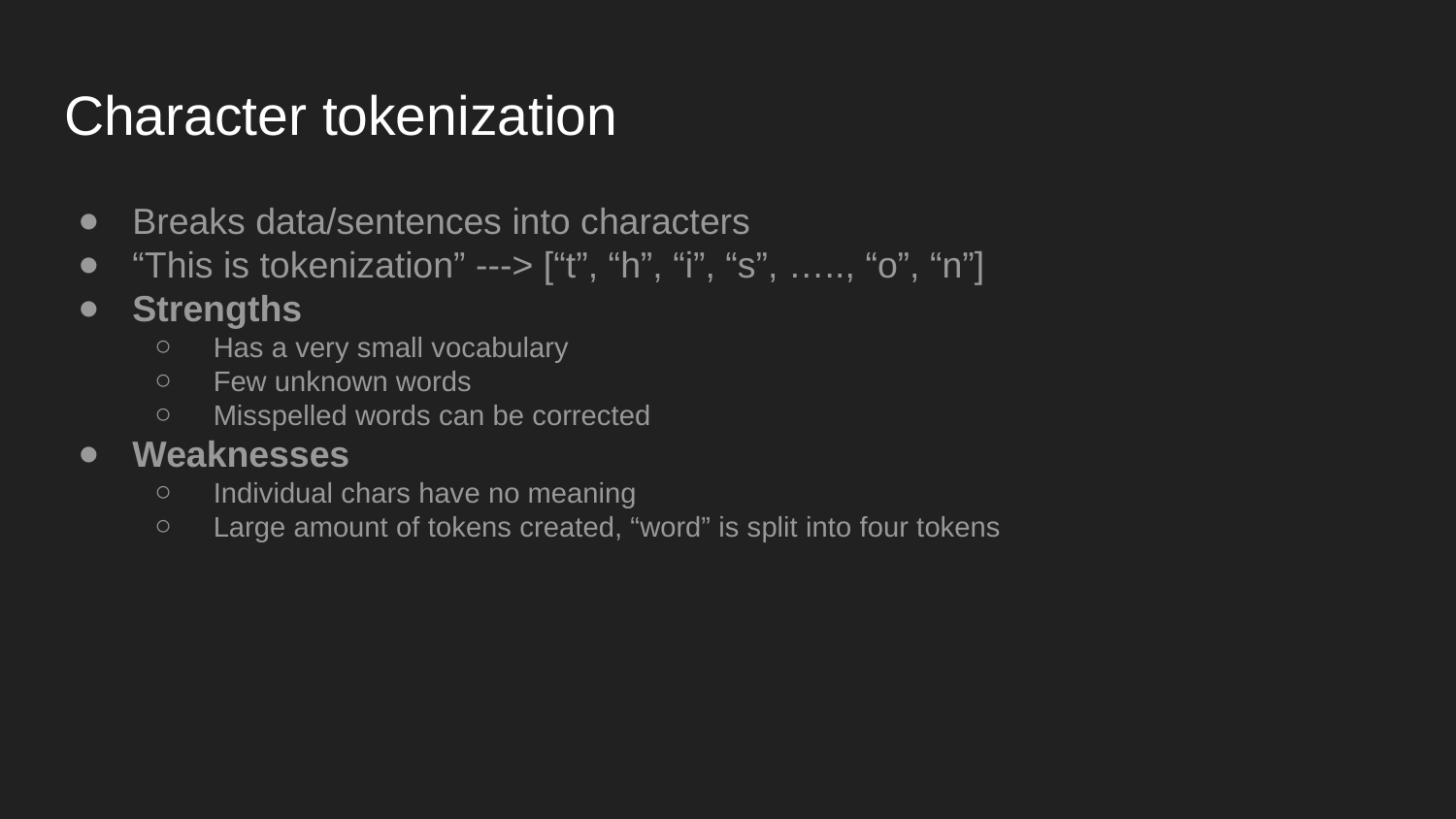

# Character tokenization
Breaks data/sentences into characters
“This is tokenization” ---> [“t”, “h”, “i”, “s”, ….., “o”, “n”]
Strengths
 Has a very small vocabulary
 Few unknown words
 Misspelled words can be corrected
Weaknesses
 Individual chars have no meaning
 Large amount of tokens created, “word” is split into four tokens